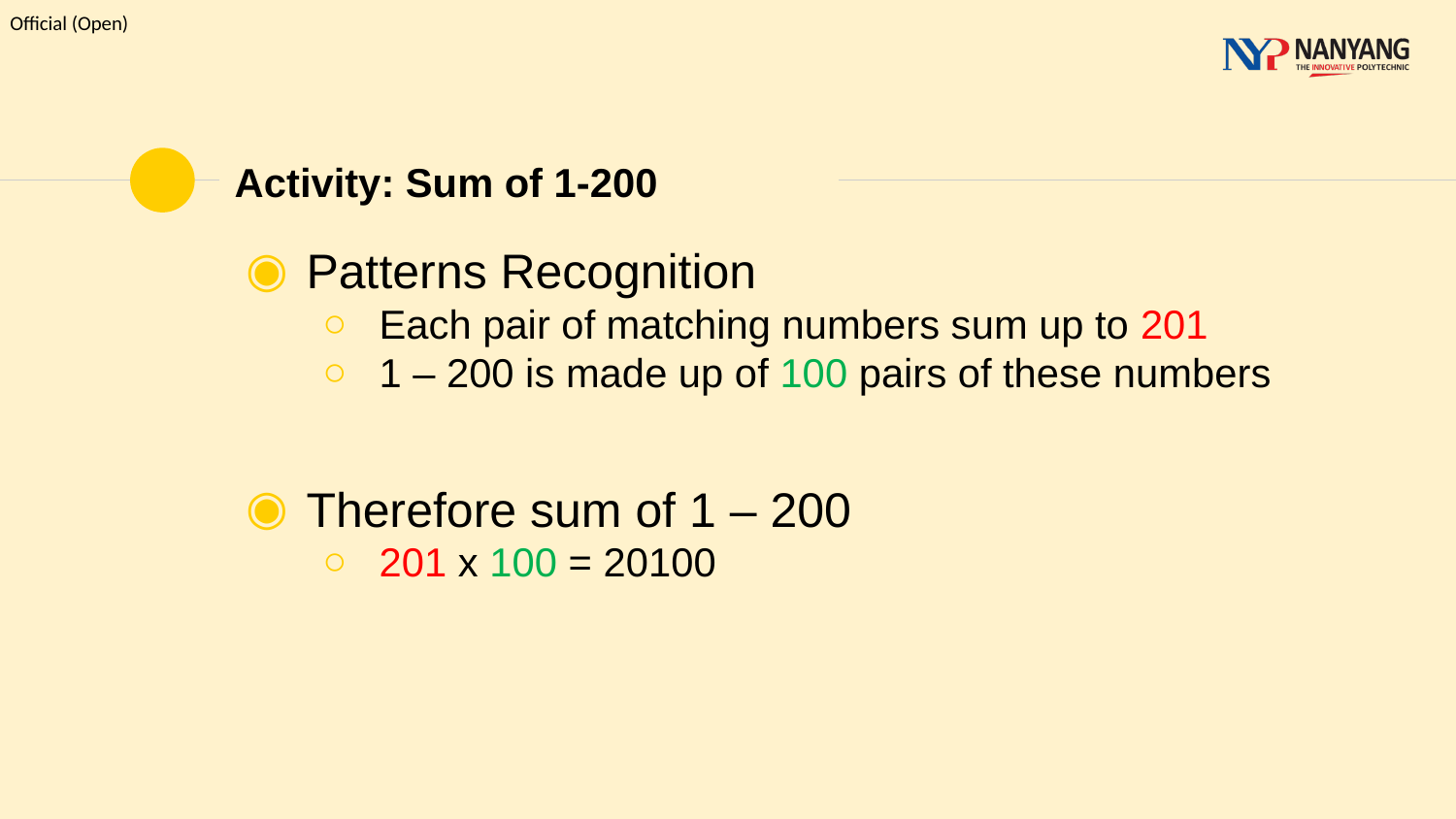

# Activity: Sum of 1-200
Patterns Recognition
Each pair of matching numbers sum up to 201
1 – 200 is made up of 100 pairs of these numbers

Therefore sum of 1 – 200
201 x 100 = 20100